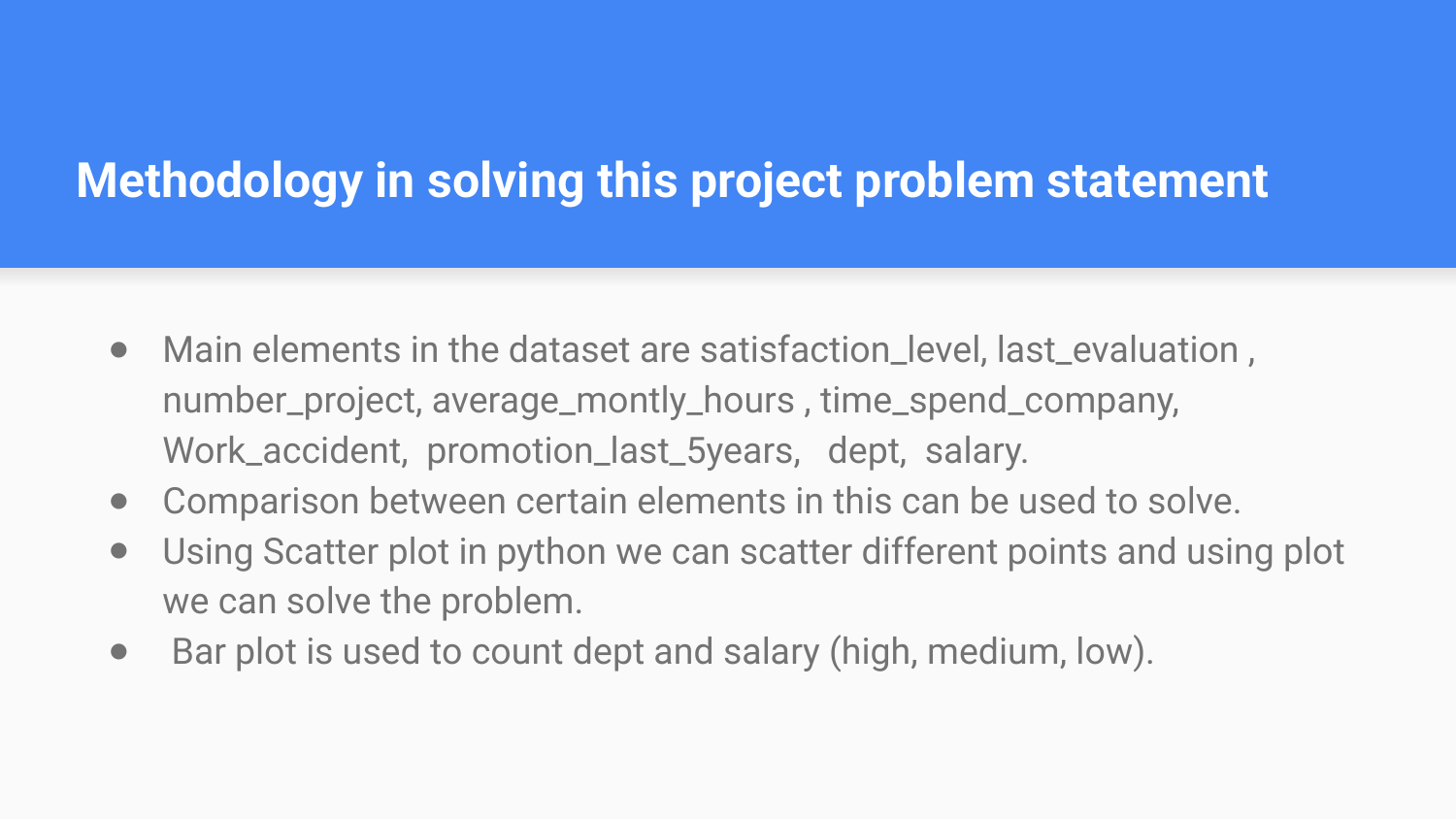

# Methodology in solving this project problem statement
Main elements in the dataset are satisfaction_level, last_evaluation , number_project, average_montly_hours , time_spend_company,  Work_accident,  promotion_last_5years,   dept,  salary.
Comparison between certain elements in this can be used to solve.
Using Scatter plot in python we can scatter different points and using plot we can solve the problem.
 Bar plot is used to count dept and salary (high, medium, low).